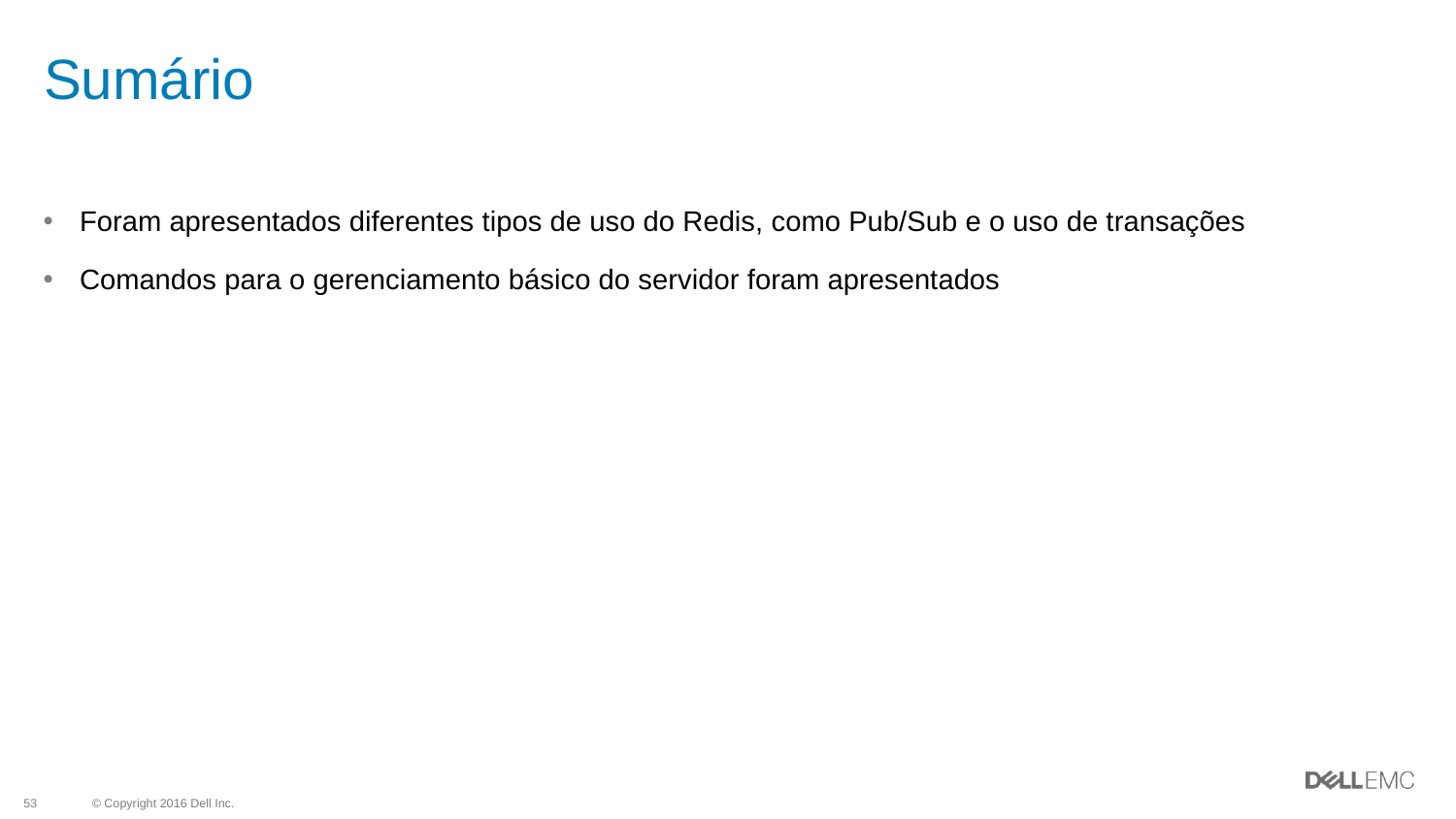

# Sumário
Foram apresentados diferentes tipos de uso do Redis, como Pub/Sub e o uso de transações
Comandos para o gerenciamento básico do servidor foram apresentados